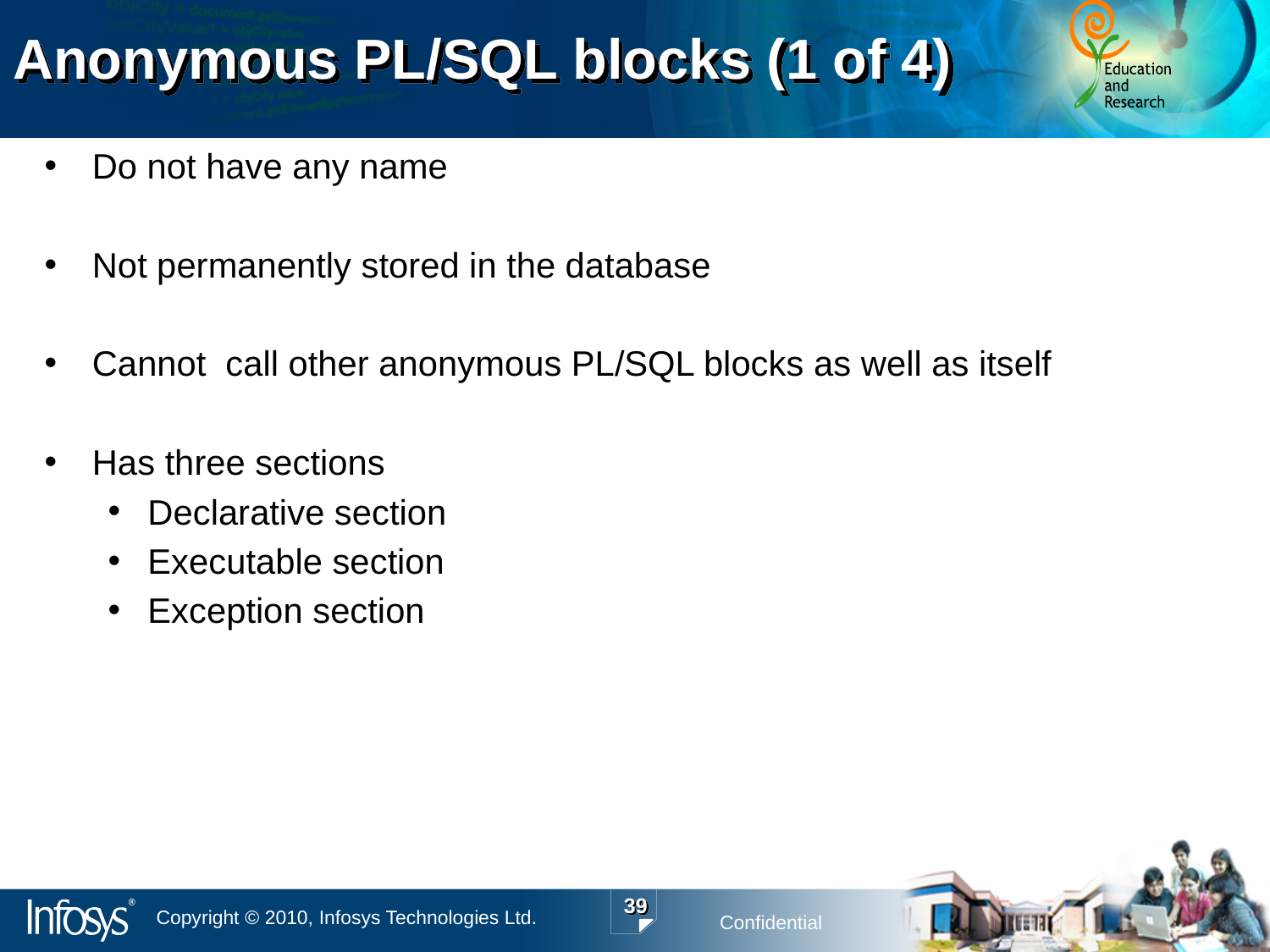

# Anonymous PL/SQL blocks (1 of 4)
Do not have any name

Not permanently stored in the database

Cannot  call other anonymous PL/SQL blocks as well as itself

Has three sections
Declarative section
Executable section
Exception section

39